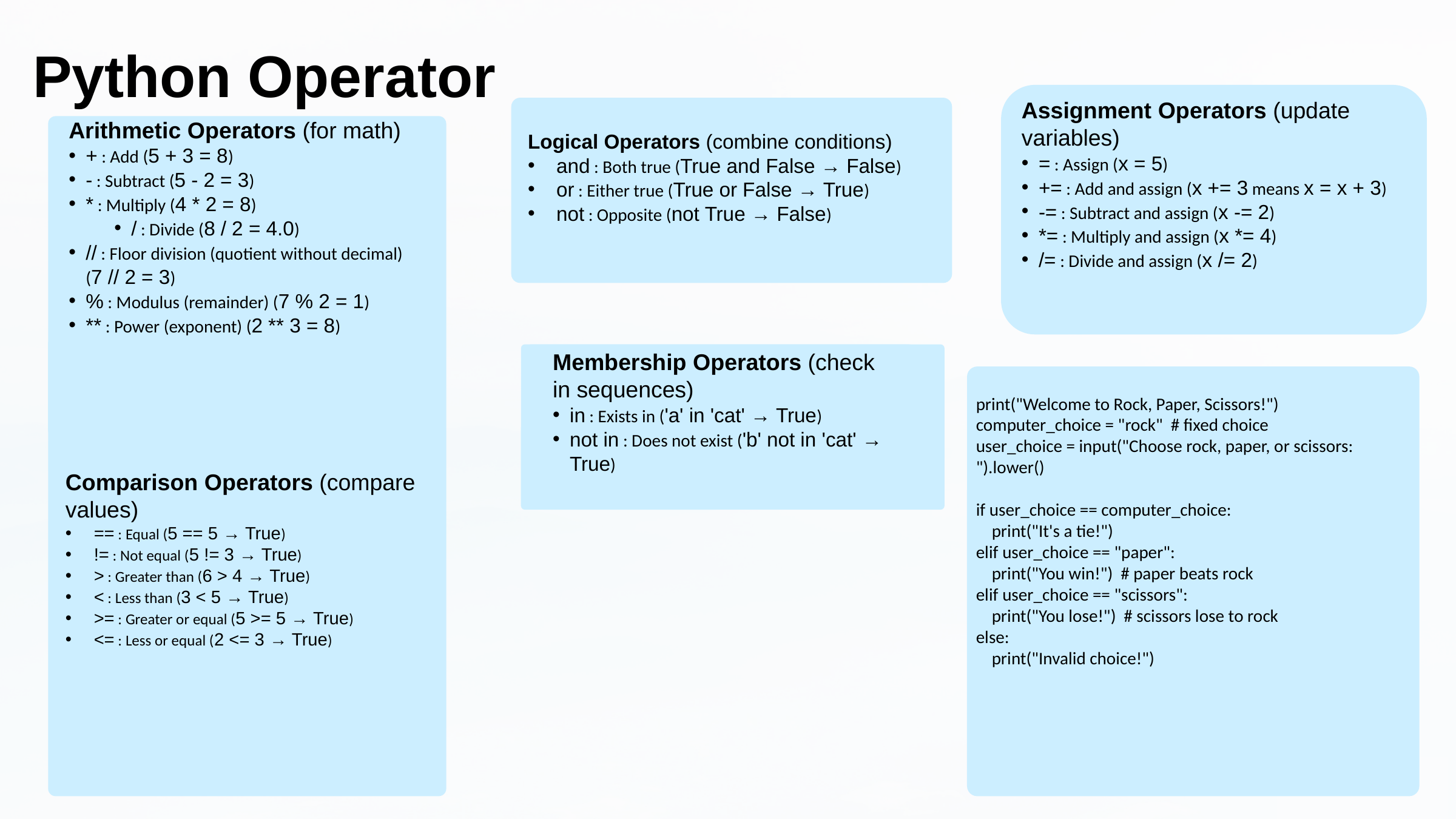

Python Operator

Assignment Operators (update variables)
= : Assign (x = 5)
+= : Add and assign (x += 3 means x = x + 3)
-= : Subtract and assign (x -= 2)
*= : Multiply and assign (x *= 4)
/= : Divide and assign (x /= 2)

Arithmetic Operators (for math)
+ : Add (5 + 3 = 8)
- : Subtract (5 - 2 = 3)
* : Multiply (4 * 2 = 8)
/ : Divide (8 / 2 = 4.0)
// : Floor division (quotient without decimal) (7 // 2 = 3)
% : Modulus (remainder) (7 % 2 = 1)
** : Power (exponent) (2 ** 3 = 8)

Logical Operators (combine conditions)
and : Both true (True and False → False)
or : Either true (True or False → True)
not : Opposite (not True → False)

Membership Operators (check in sequences)
in : Exists in ('a' in 'cat' → True)
not in : Does not exist ('b' not in 'cat' → True)

print("Welcome to Rock, Paper, Scissors!")
computer_choice = "rock"  # fixed choice
user_choice = input("Choose rock, paper, or scissors: ").lower()

if user_choice == computer_choice:
    print("It's a tie!")
elif user_choice == "paper":
    print("You win!")  # paper beats rock
elif user_choice == "scissors":
    print("You lose!")  # scissors lose to rock
else:
    print("Invalid choice!")
Comparison Operators (compare values)
== : Equal (5 == 5 → True)
!= : Not equal (5 != 3 → True)
> : Greater than (6 > 4 → True)
< : Less than (3 < 5 → True)
>= : Greater or equal (5 >= 5 → True)
<= : Less or equal (2 <= 3 → True)